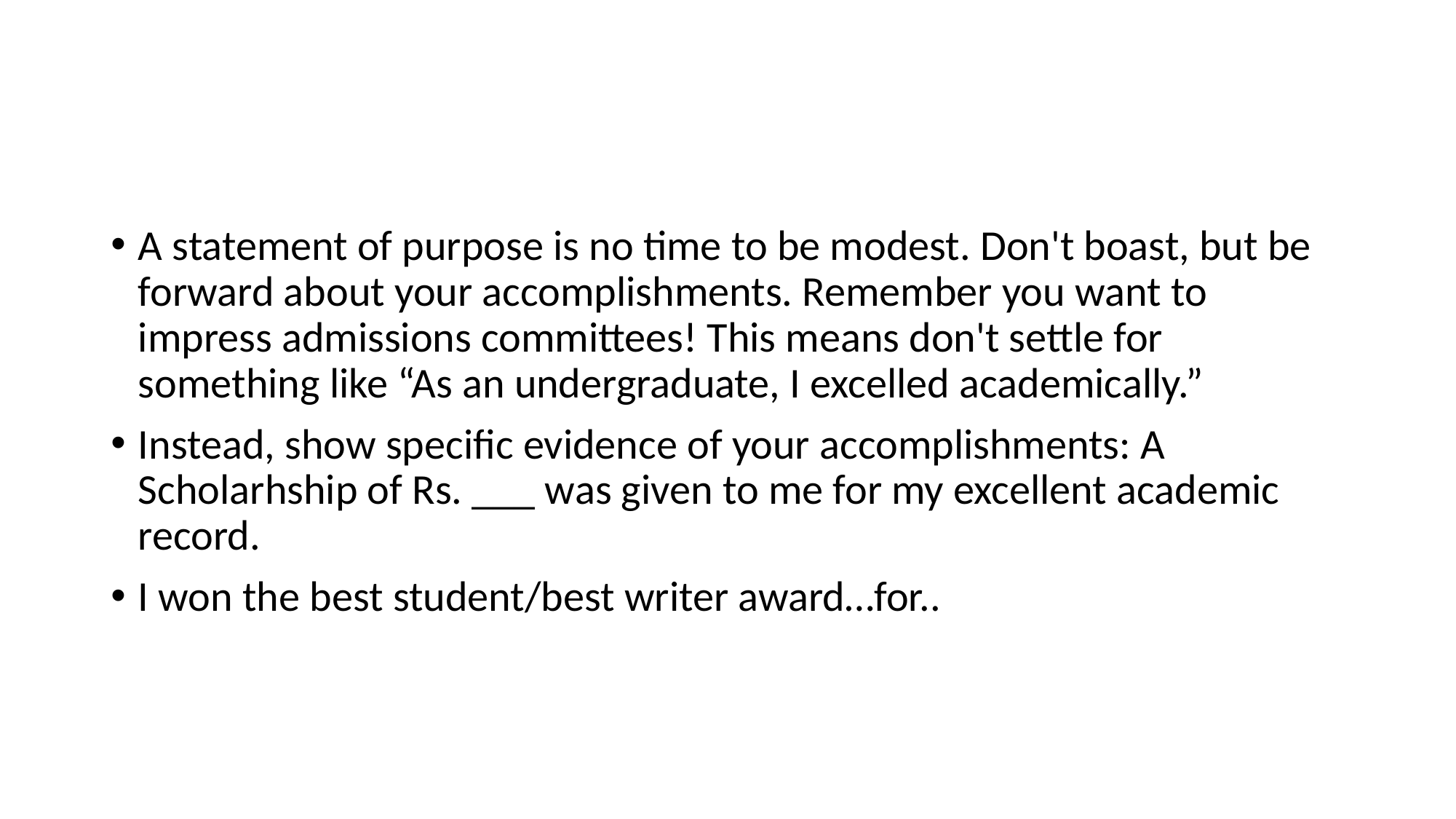

#
A statement of purpose is no time to be modest. Don't boast, but be forward about your accomplishments. Remember you want to impress admissions committees! This means don't settle for something like “As an undergraduate, I excelled academically.”
Instead, show specific evidence of your accomplishments: A Scholarhship of Rs. ___ was given to me for my excellent academic record.
I won the best student/best writer award…for..